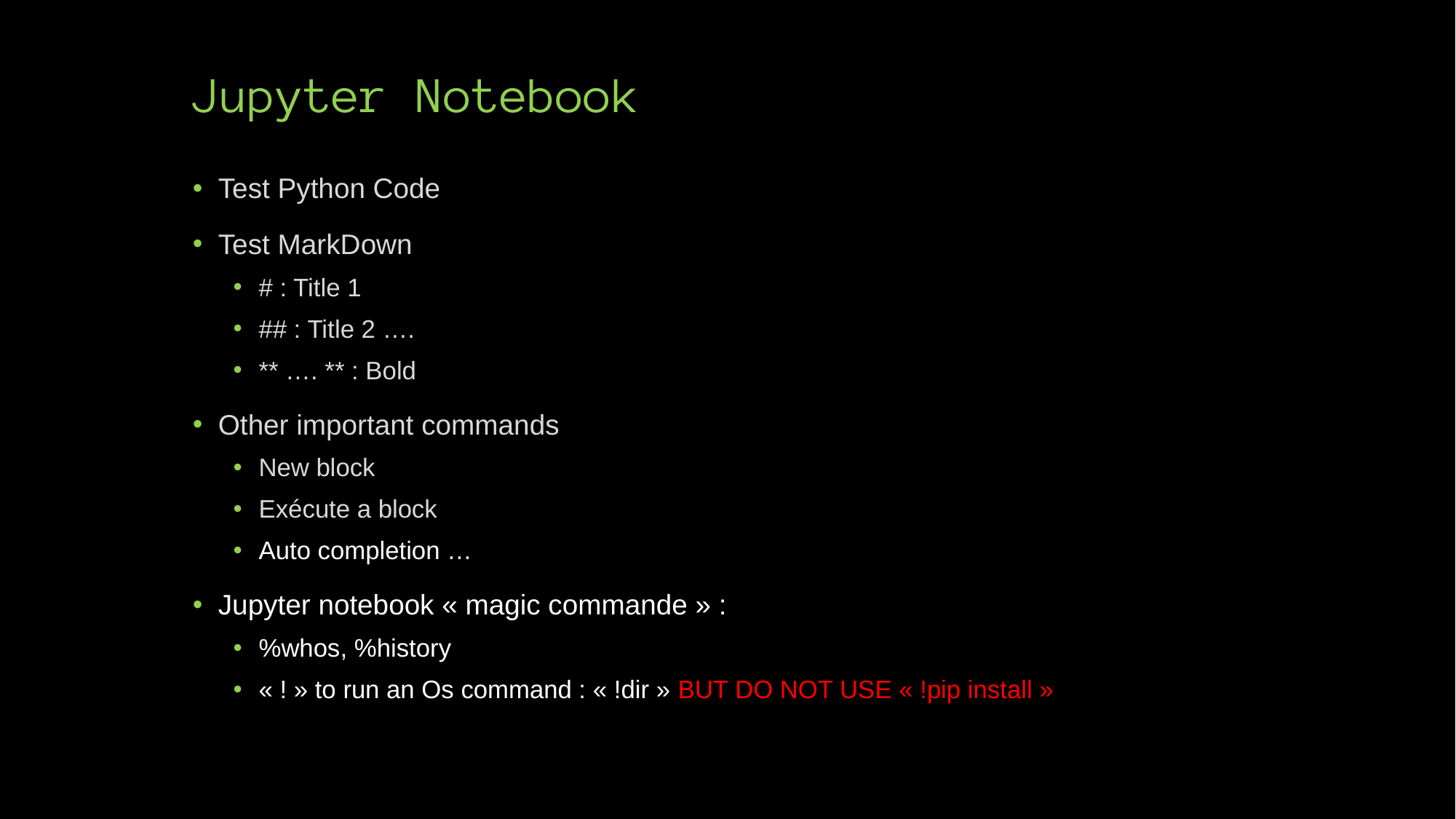

# Jupyter Notebook
Test Python Code
Test MarkDown
# : Title 1
## : Title 2 ….
** …. ** : Bold
Other important commands
New block
Exécute a block
Auto completion …
Jupyter notebook « magic commande » :
%whos, %history
« ! » to run an Os command : « !dir » BUT DO NOT USE « !pip install »